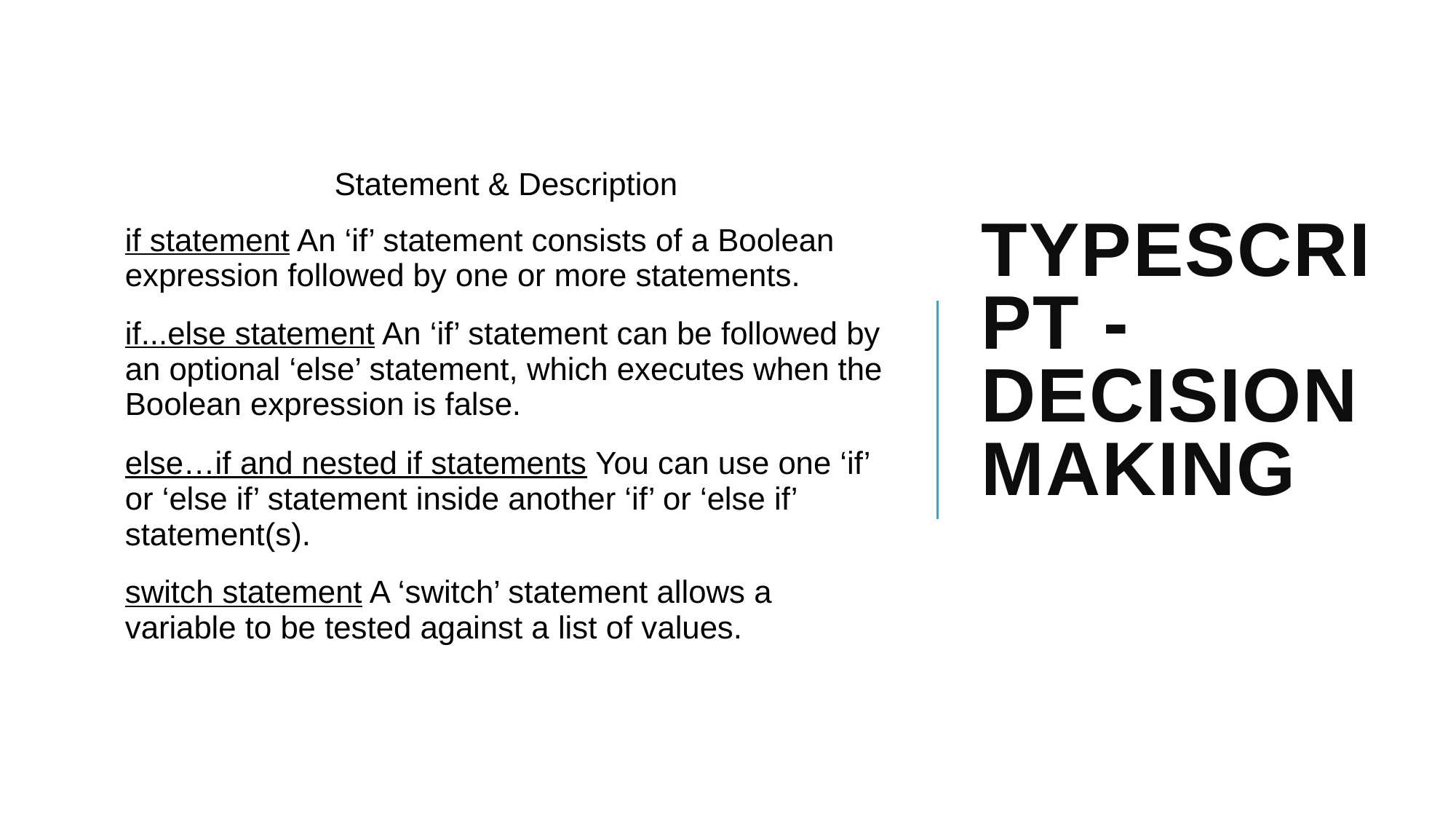

# TypeScript - Decision Making
| Statement & Description |
| --- |
| if statement An ‘if’ statement consists of a Boolean expression followed by one or more statements. |
| if...else statement An ‘if’ statement can be followed by an optional ‘else’ statement, which executes when the Boolean expression is false. |
| else…if and nested if statements You can use one ‘if’ or ‘else if’ statement inside another ‘if’ or ‘else if’ statement(s). |
| switch statement A ‘switch’ statement allows a variable to be tested against a list of values. |